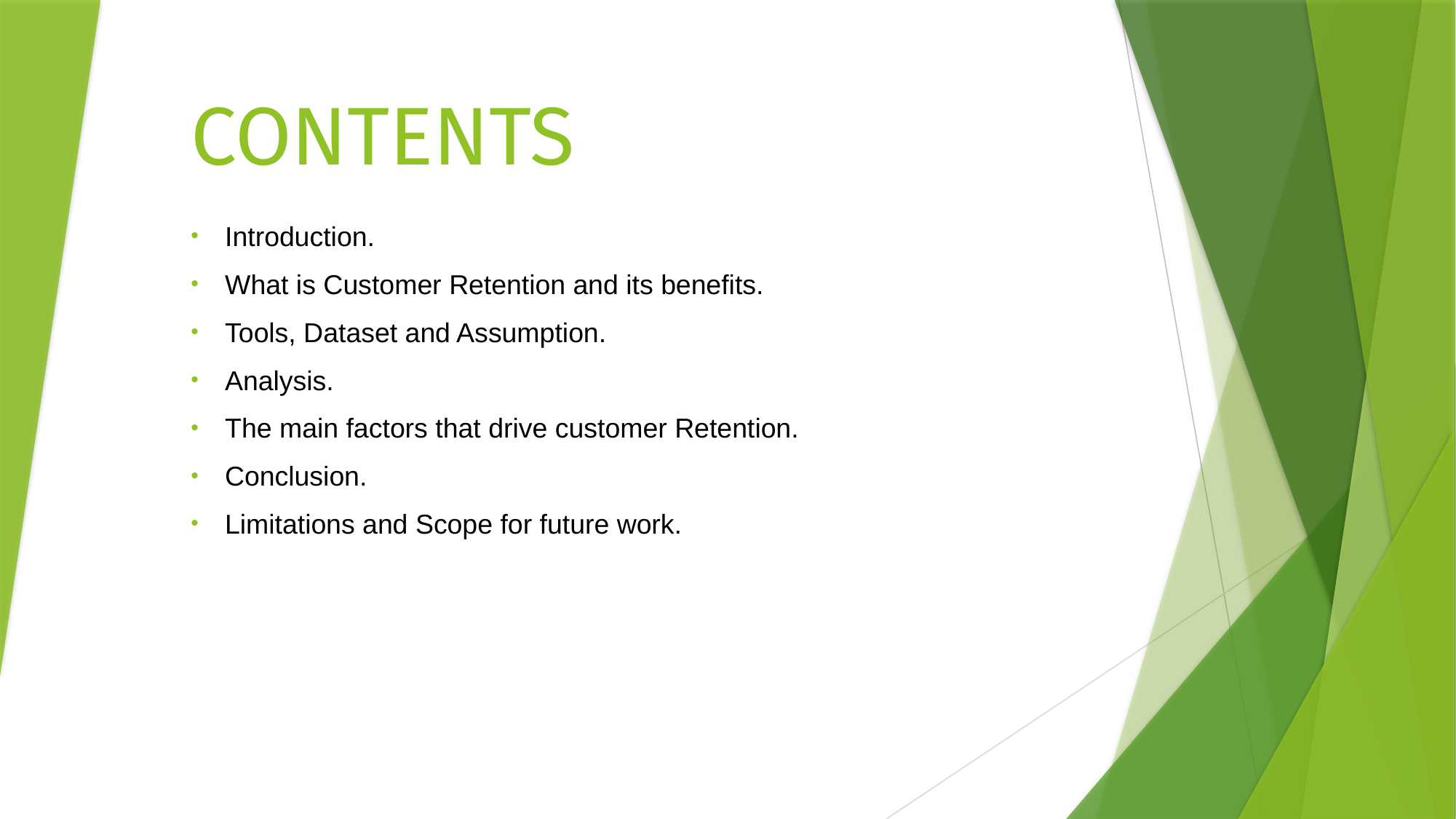

# CONTENTS
Introduction.
What is Customer Retention and its benefits.
Tools, Dataset and Assumption.
Analysis.
The main factors that drive customer Retention.
Conclusion.
Limitations and Scope for future work.